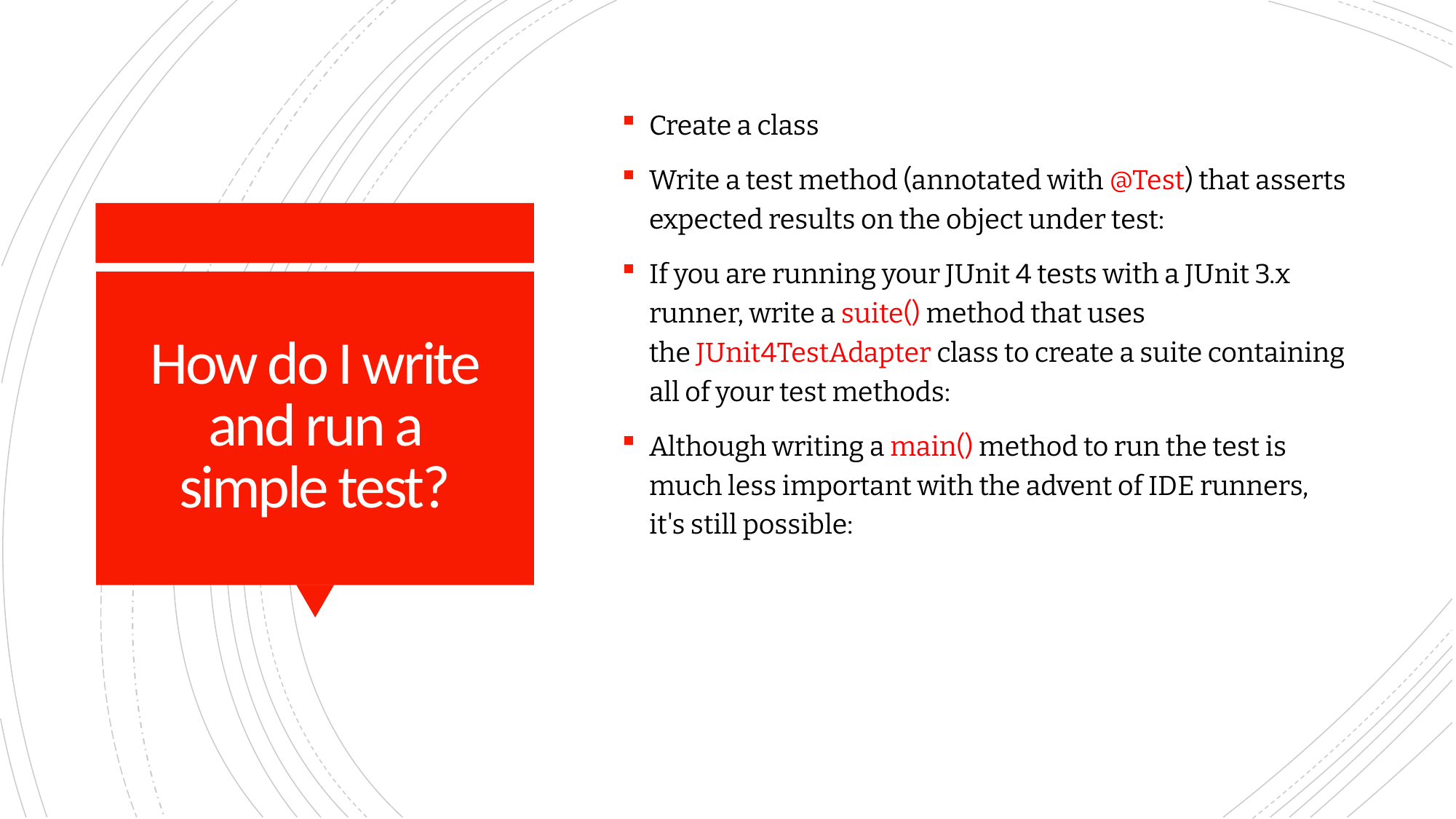

Create a class
Write a test method (annotated with @Test) that asserts expected results on the object under test:
If you are running your JUnit 4 tests with a JUnit 3.x runner, write a suite() method that uses the JUnit4TestAdapter class to create a suite containing all of your test methods:
Although writing a main() method to run the test is much less important with the advent of IDE runners, it's still possible:

# How do I write and run a simple test?